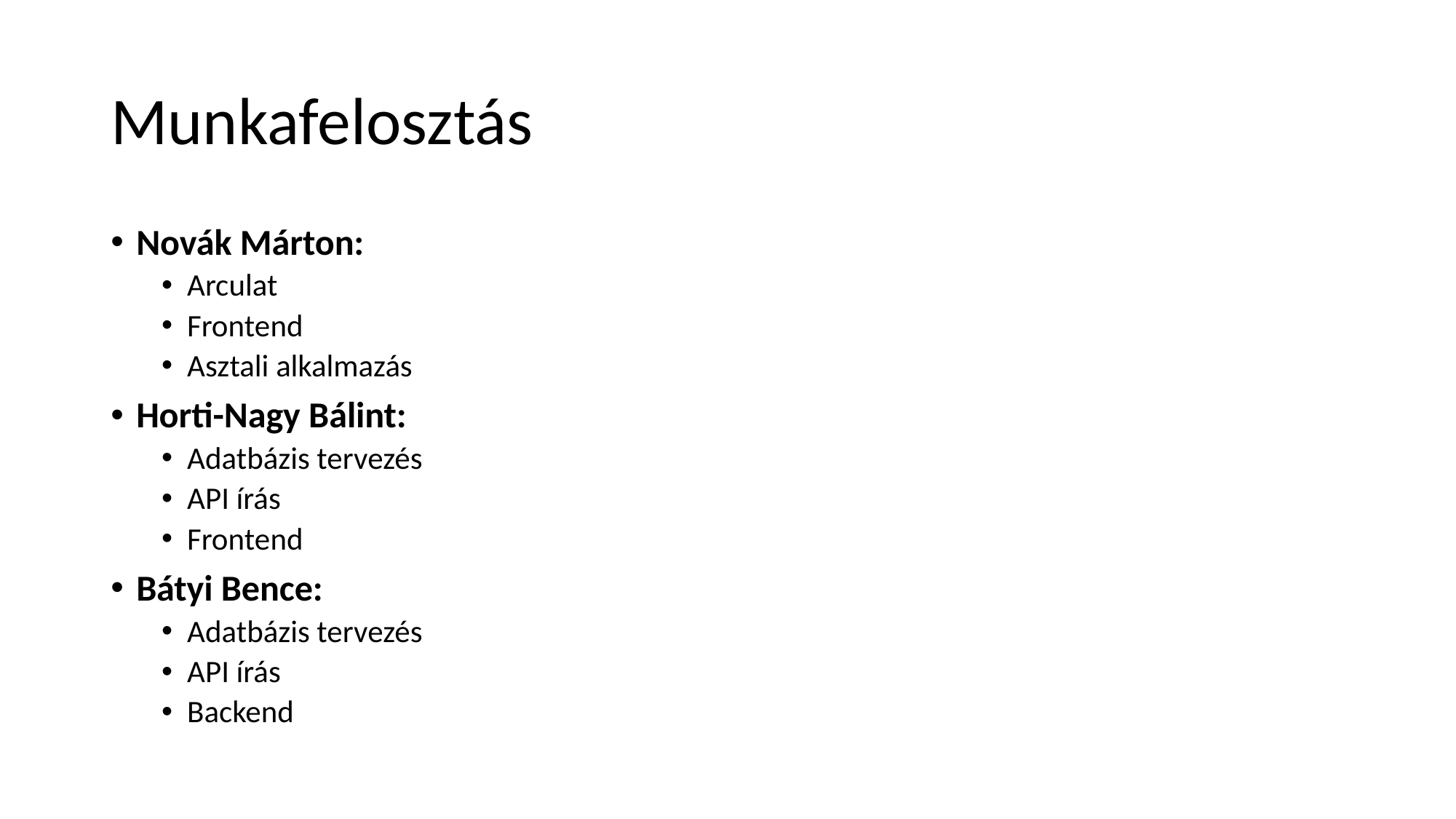

# Munkafelosztás
Novák Márton:
Arculat
Frontend
Asztali alkalmazás
Horti-Nagy Bálint:
Adatbázis tervezés
API írás
Frontend
Bátyi Bence:
Adatbázis tervezés
API írás
Backend